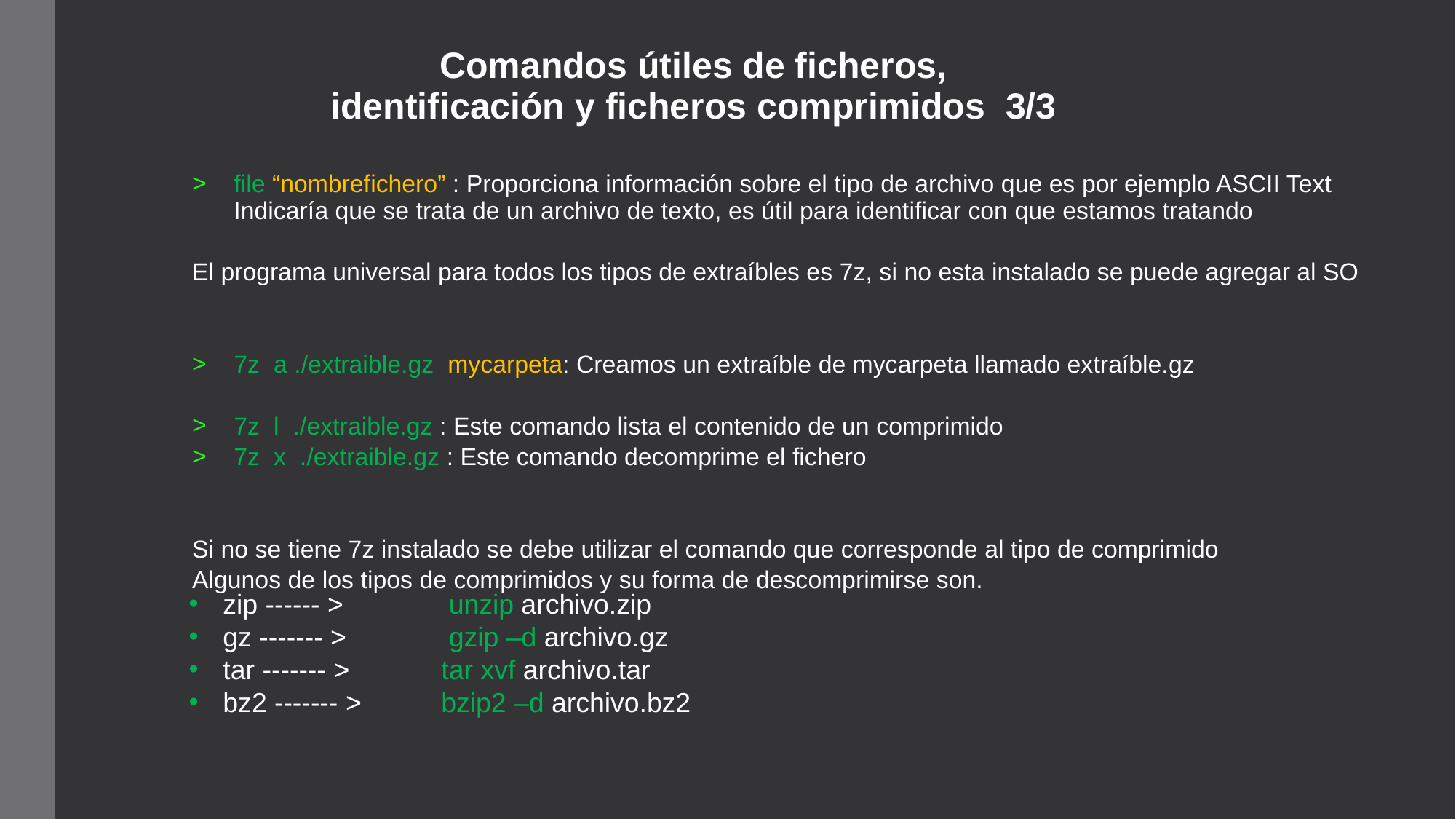

# Comandos útiles de ficheros, identificación y ficheros comprimidos  3/3

file “nombrefichero” : Proporciona información sobre el tipo de archivo que es por ejemplo ASCII Text Indicaría que se trata de un archivo de texto, es útil para identificar con que estamos tratando

El programa universal para todos los tipos de extraíbles es 7z, si no esta instalado se puede agregar al SO

7z  a ./extraible.gz  mycarpeta: Creamos un extraíble de mycarpeta llamado extraíble.gz

7z  l  ./extraible.gz : Este comando lista el contenido de un comprimido
7z  x  ./extraible.gz : Este comando decomprime el fichero

Si no se tiene 7z instalado se debe utilizar el comando que corresponde al tipo de comprimido
Algunos de los tipos de comprimidos y su forma de descomprimirse son.

zip ------ > 	 unzip archivo.zip
gz ------- >	 gzip –d archivo.gz
tar ------- >  	tar xvf archivo.tar
bz2 ------- >  	bzip2 –d archivo.bz2